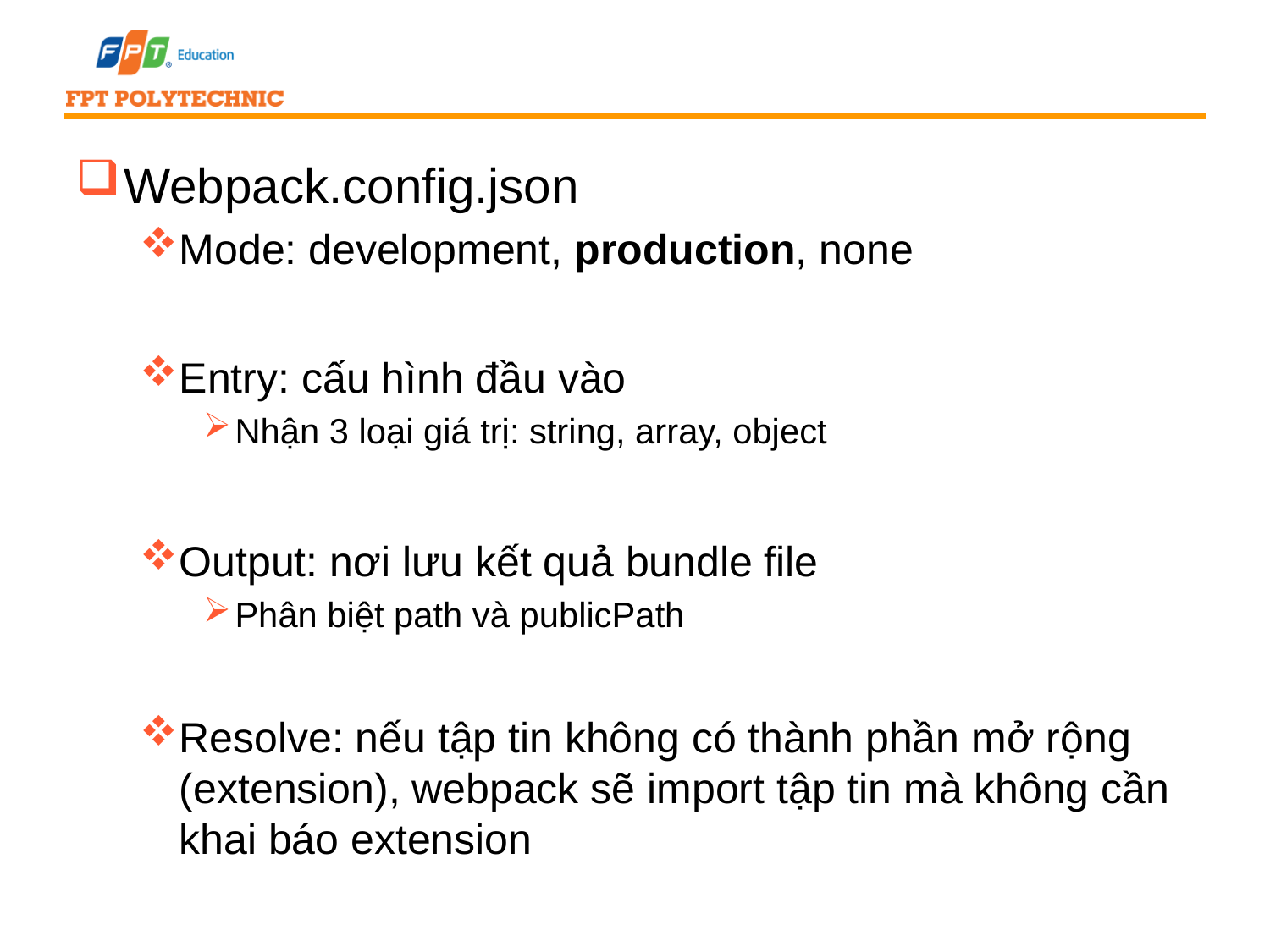

#
Webpack.config.json
Mode: development, production, none

Entry: cấu hình đầu vào
Nhận 3 loại giá trị: string, array, object

Output: nơi lưu kết quả bundle file
Phân biệt path và publicPath

Resolve: nếu tập tin không có thành phần mở rộng (extension), webpack sẽ import tập tin mà không cần khai báo extension